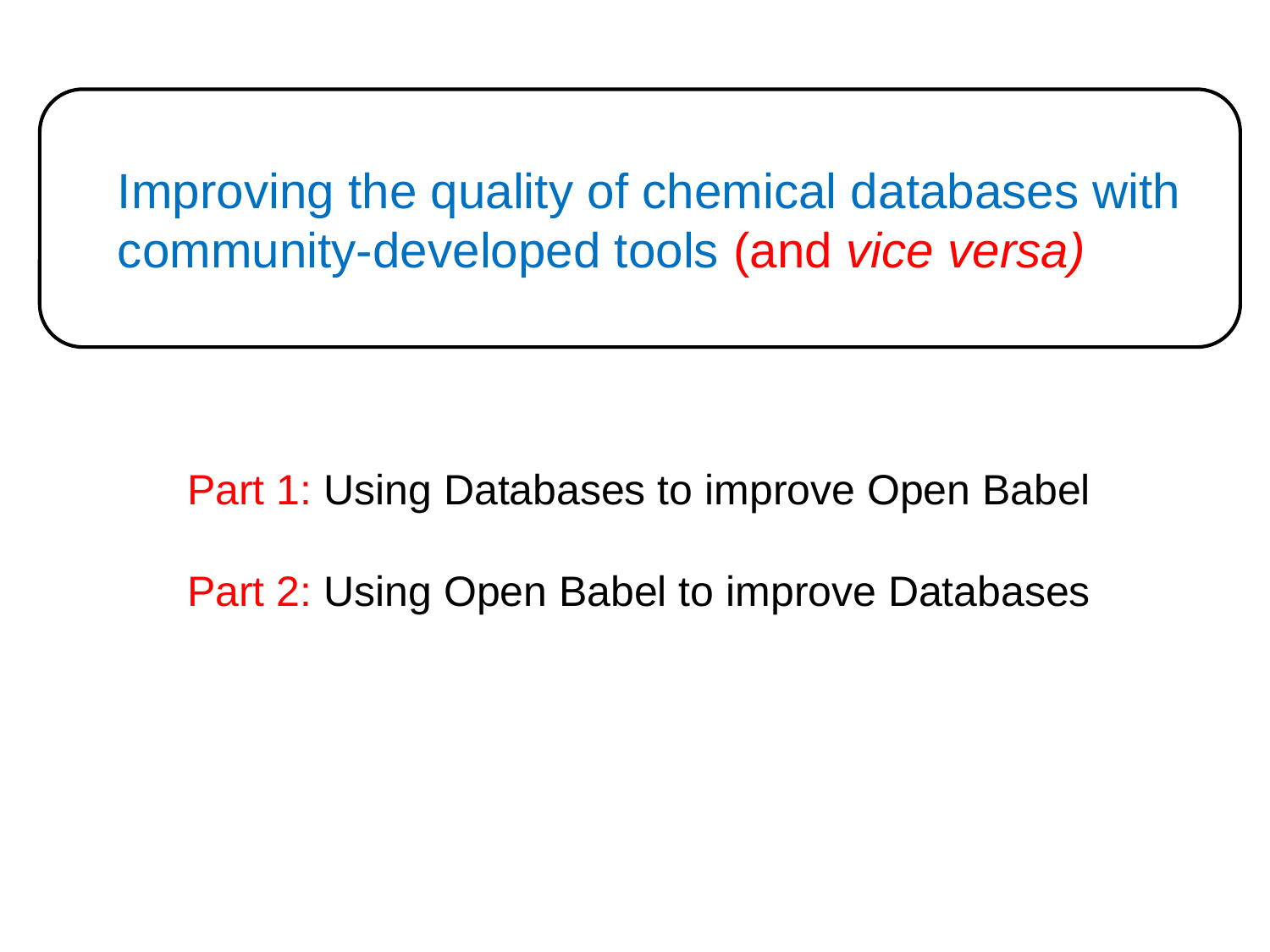

# Improving the quality of chemical databases with community-developed tools (and vice versa)
Part 1: Using Databases to improve Open Babel

Part 2: Using Open Babel to improve Databases